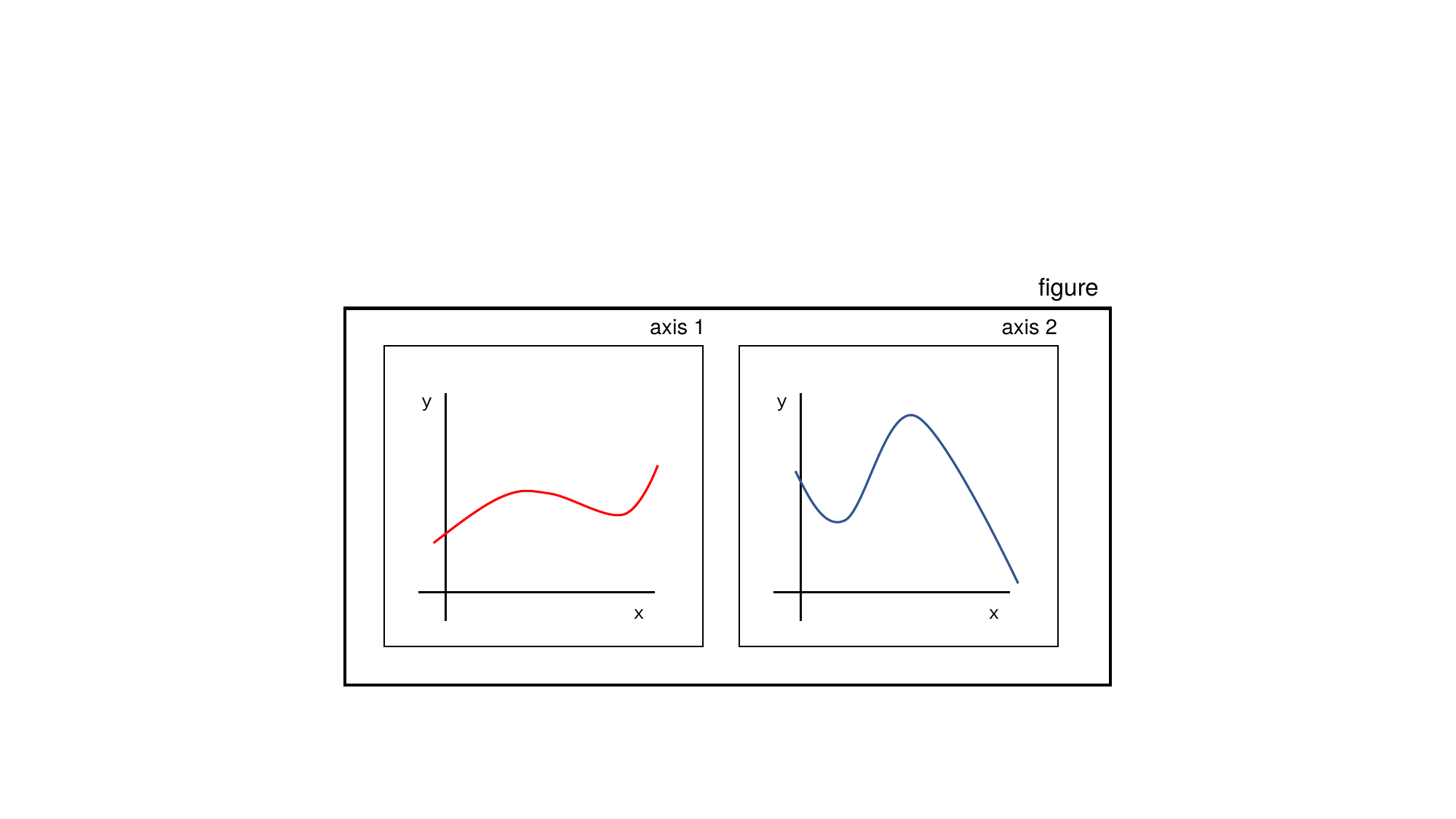

#
figure

axis 1
axis 2

y
y

x
x